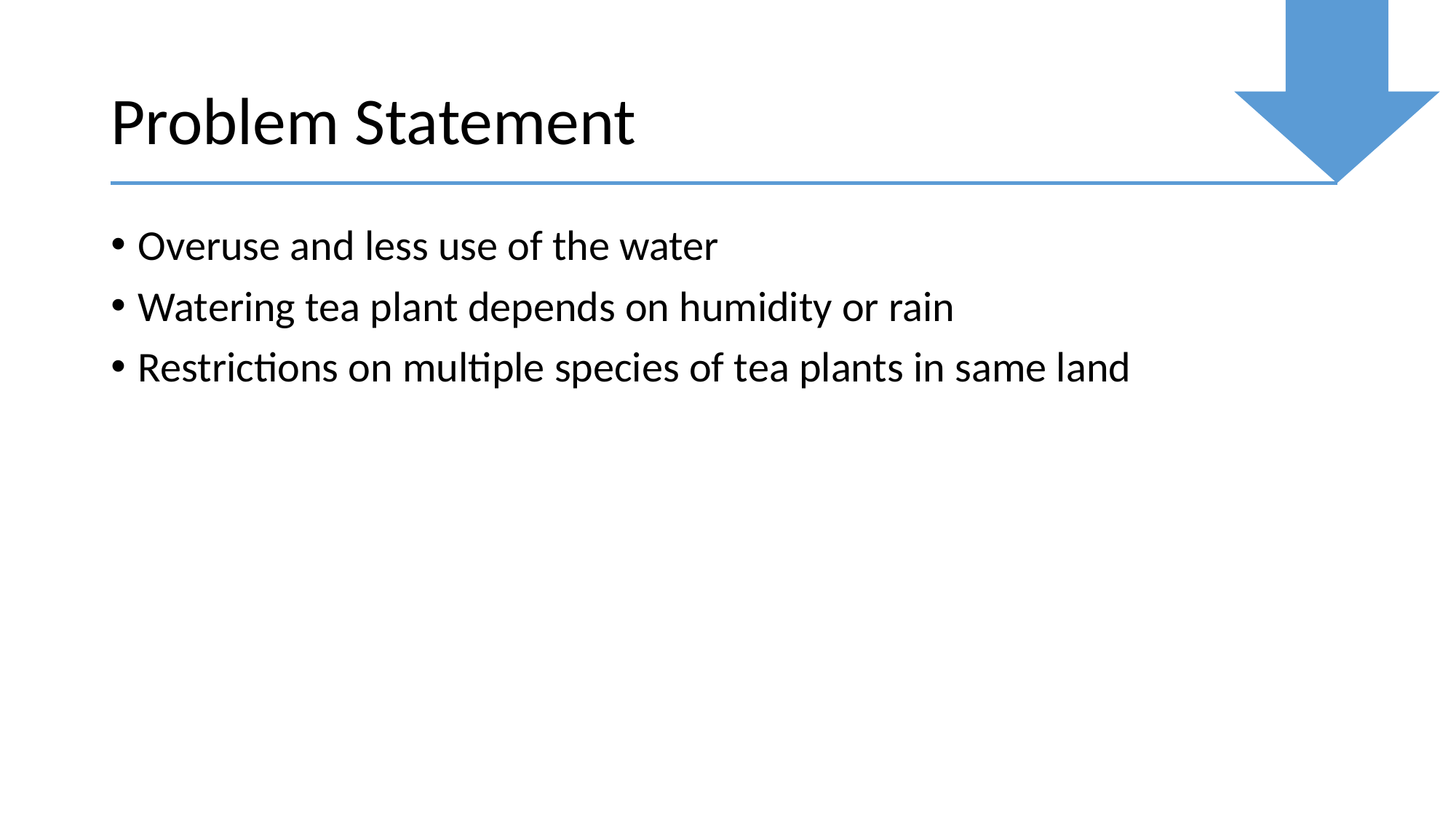

# Problem Statement
Overuse and less use of the water
Watering tea plant depends on humidity or rain
Restrictions on multiple species of tea plants in same land